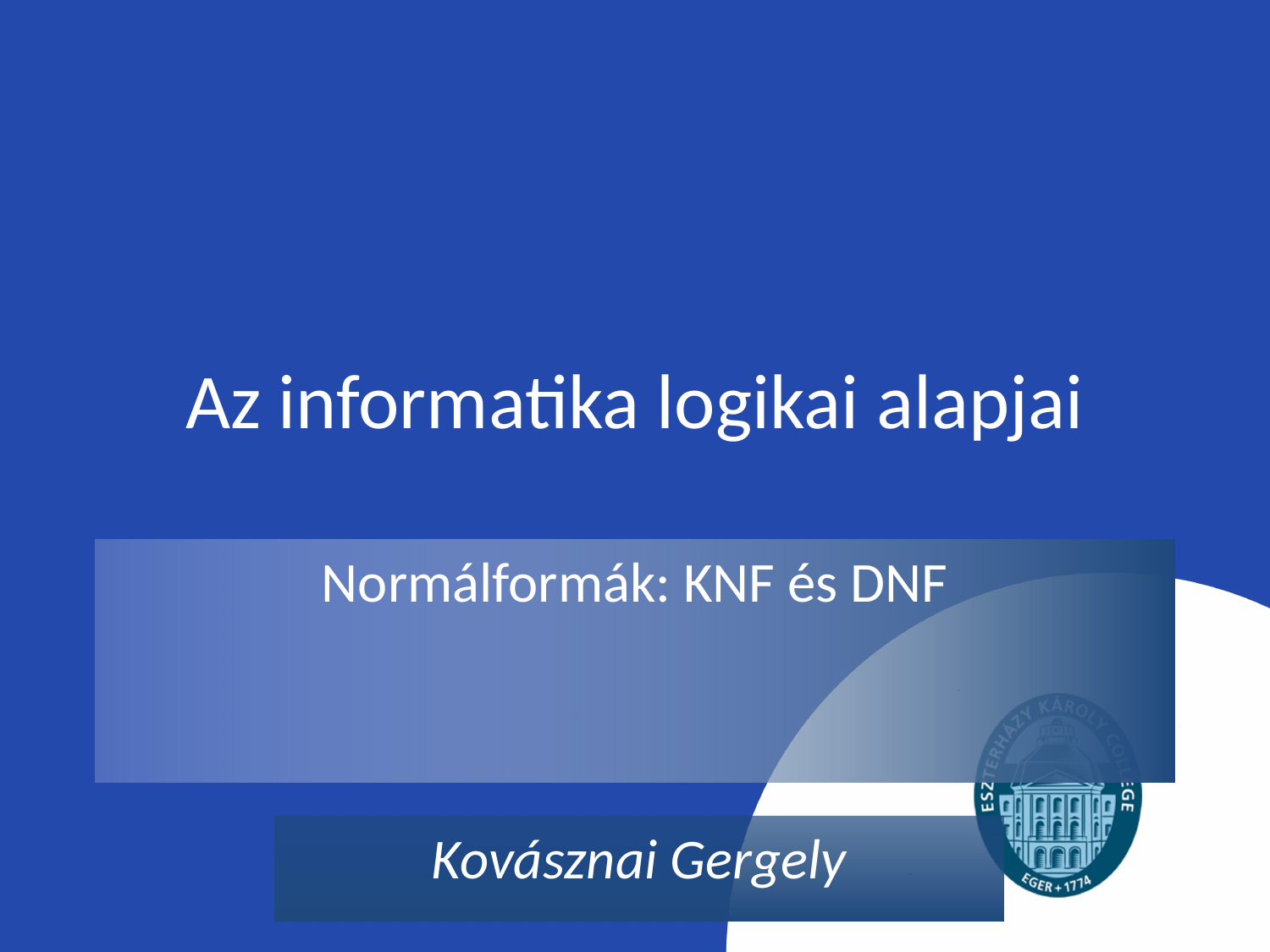

# Az informatika logikai alapjai
Normálformák: KNF és DNF
Kovásznai Gergely